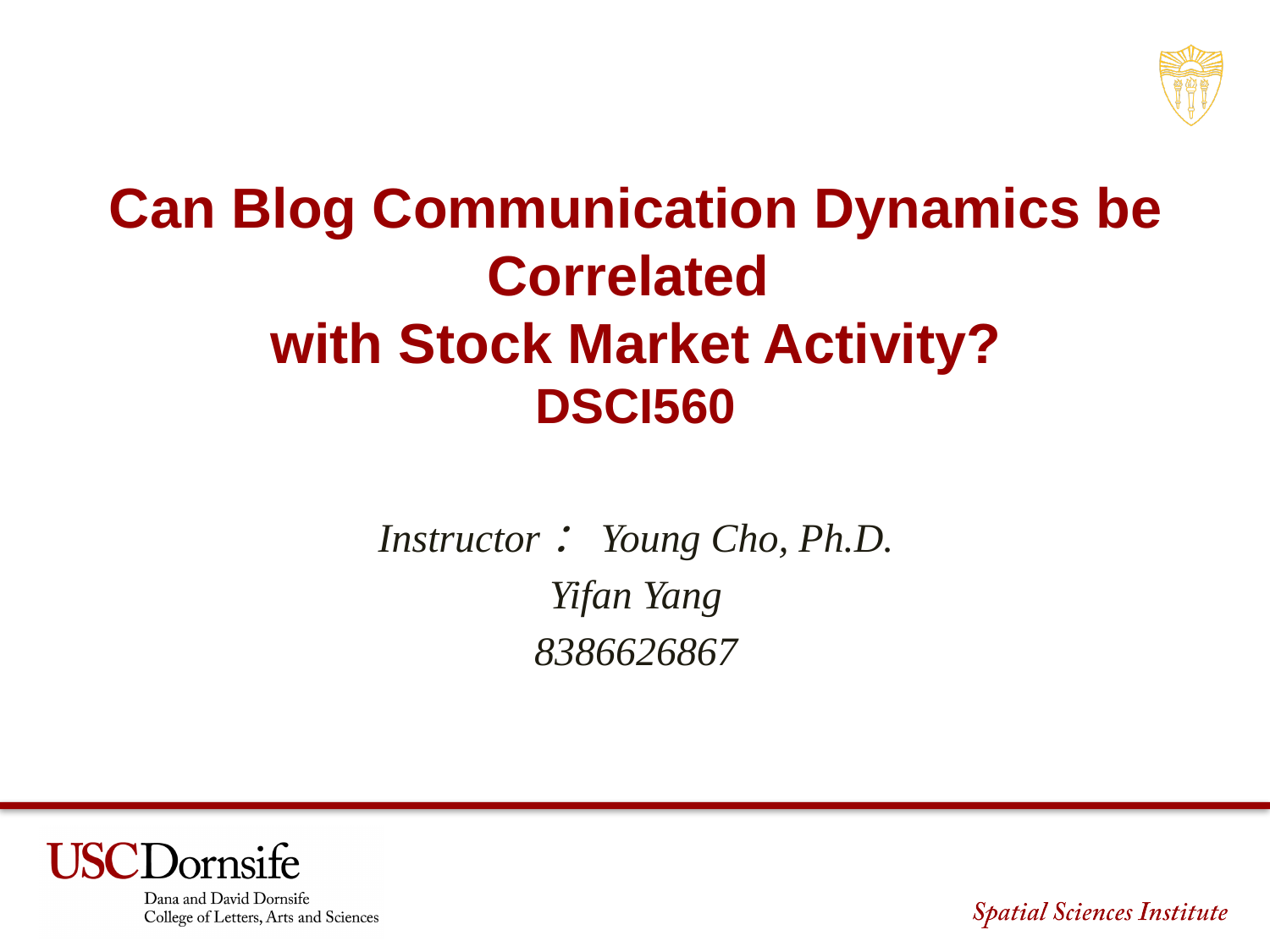

Can Blog Communication Dynamics be Correlated
with Stock Market Activity?
DSCI560
Instructor：Young Cho, Ph.D.
Yifan Yang
8386626867